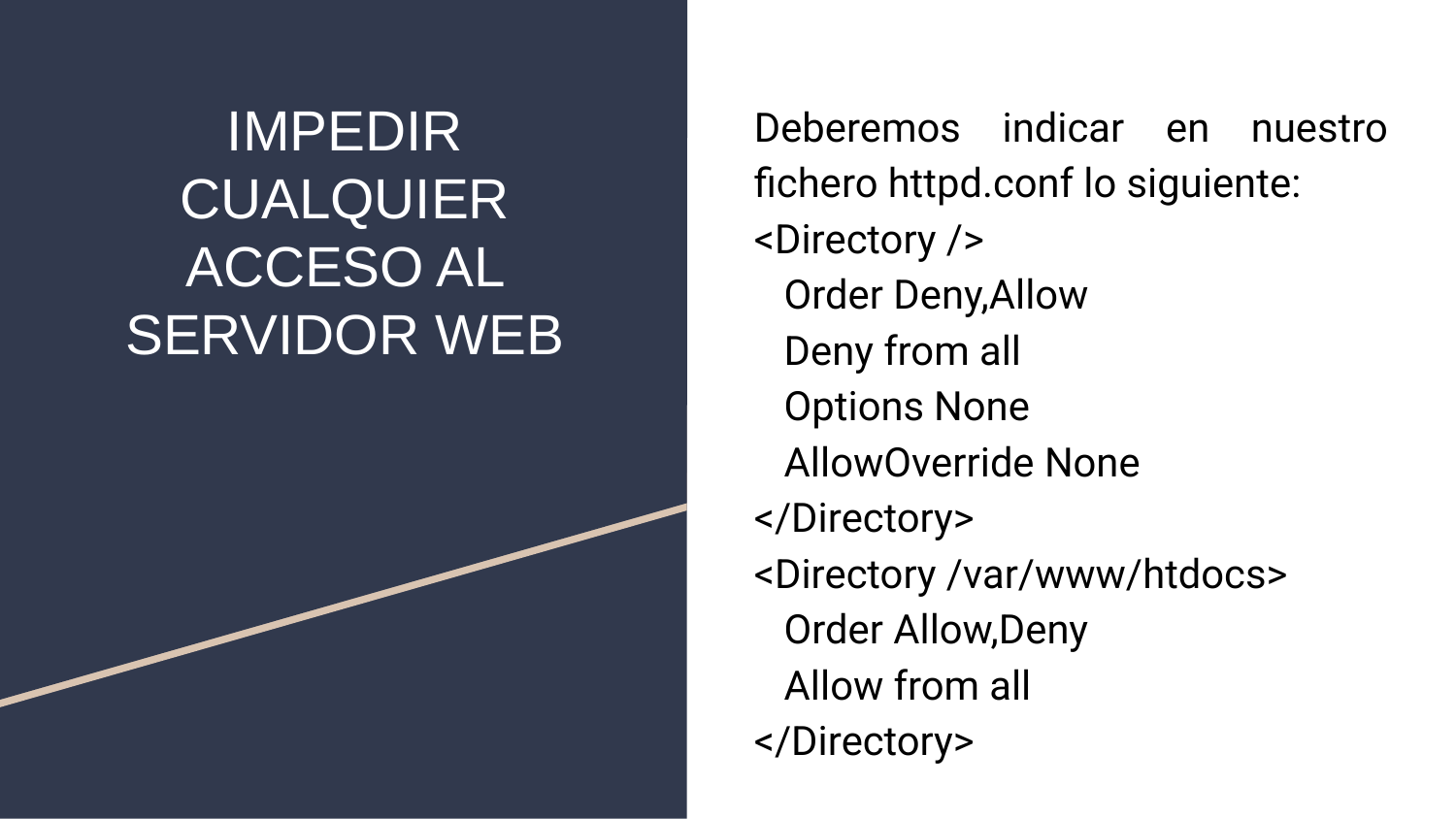

# IMPEDIR CUALQUIER ACCESO AL SERVIDOR WEB
Deberemos indicar en nuestro fichero httpd.conf lo siguiente:
<Directory />
   Order Deny,Allow
   Deny from all
   Options None
   AllowOverride None
</Directory>
<Directory /var/www/htdocs>
   Order Allow,Deny
   Allow from all
</Directory>